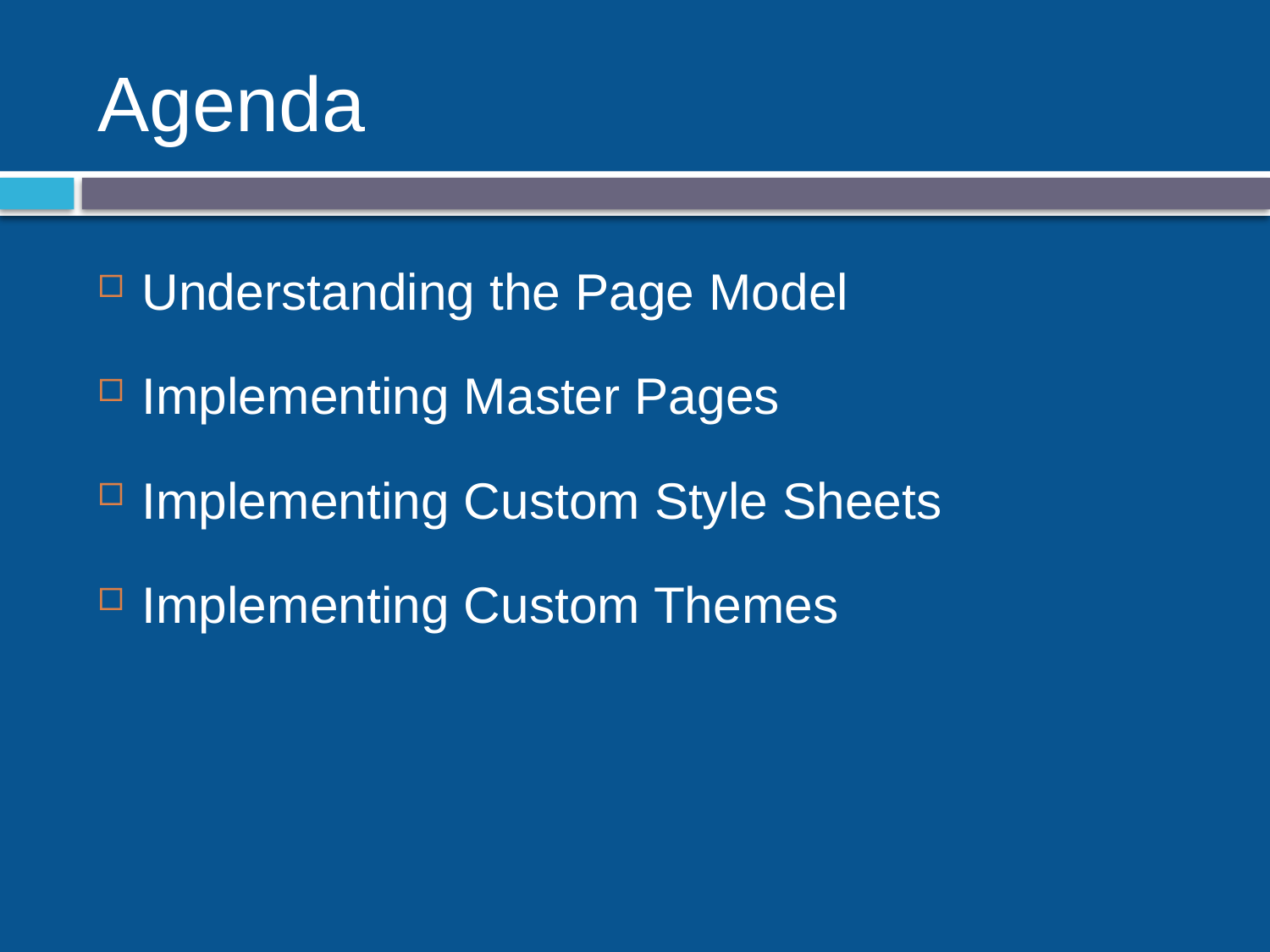

# Agenda
Understanding the Page Model
Implementing Master Pages
Implementing Custom Style Sheets
Implementing Custom Themes